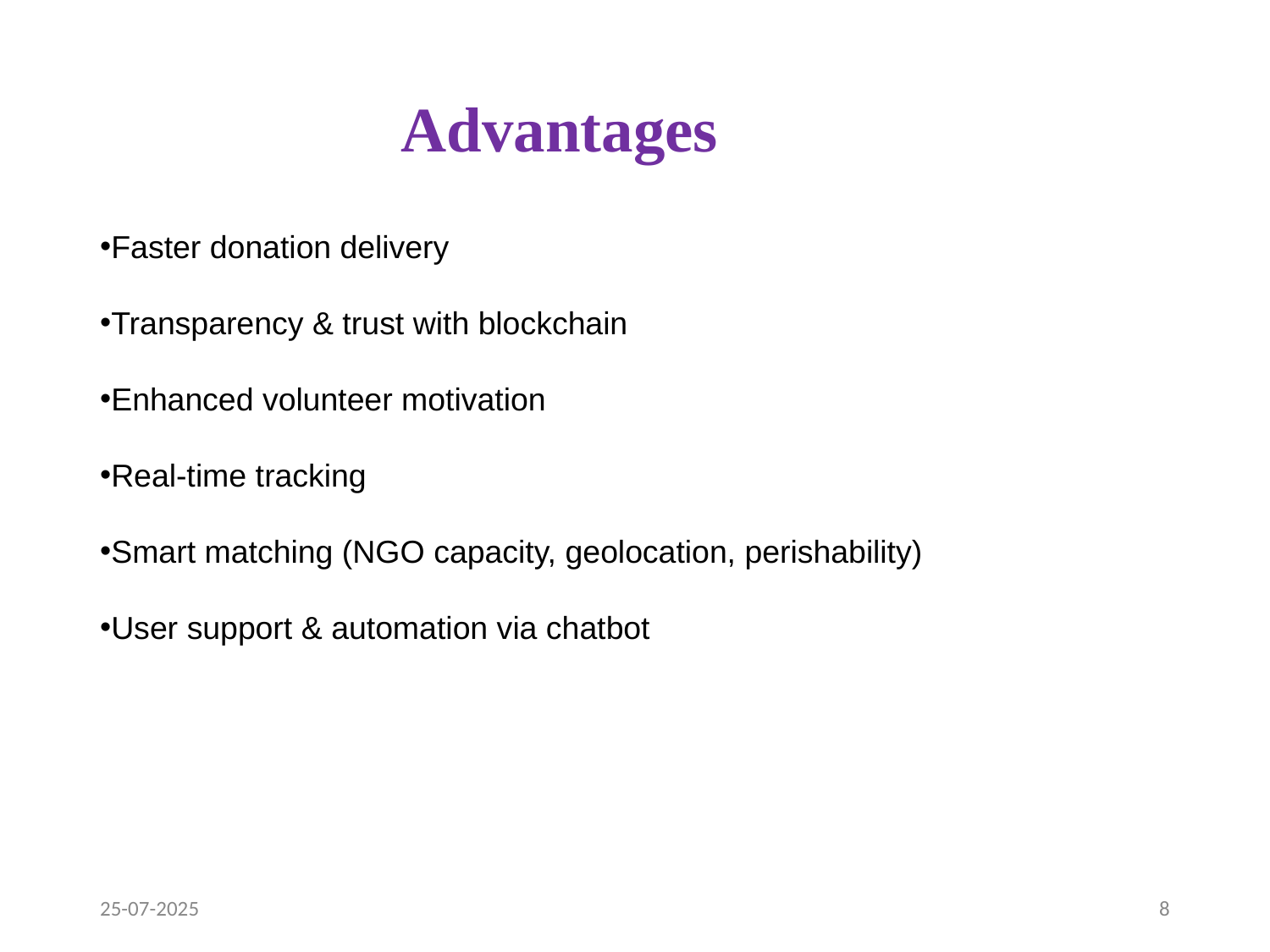

# Advantages

Faster donation delivery

Transparency & trust with blockchain

Enhanced volunteer motivation

Real-time tracking

Smart matching (NGO capacity, geolocation, perishability)

User support & automation via chatbot
25-07-2025
8